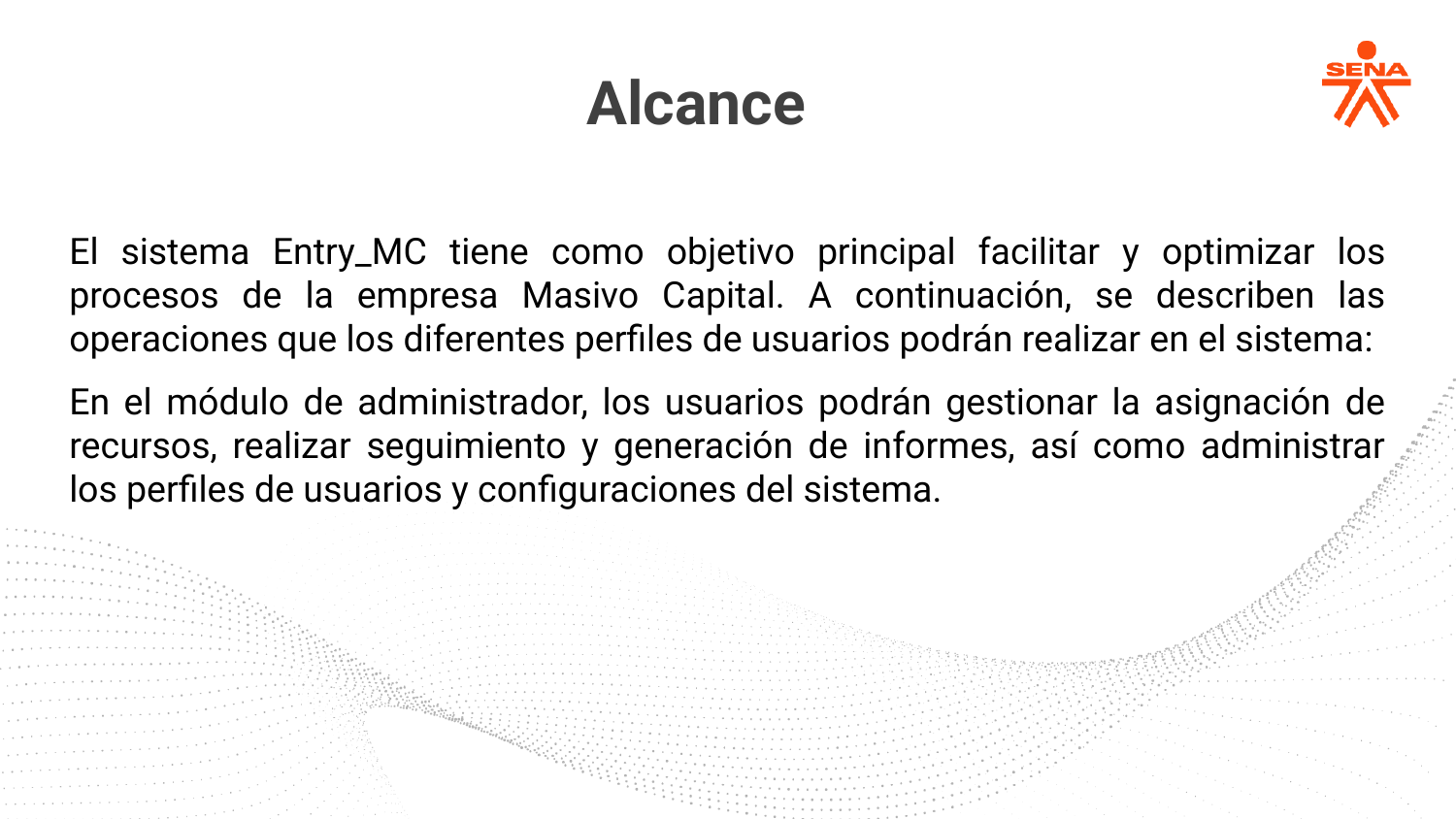

# Alcance
El sistema Entry_MC tiene como objetivo principal facilitar y optimizar los procesos de la empresa Masivo Capital. A continuación, se describen las operaciones que los diferentes perfiles de usuarios podrán realizar en el sistema:
En el módulo de administrador, los usuarios podrán gestionar la asignación de recursos, realizar seguimiento y generación de informes, así como administrar los perfiles de usuarios y configuraciones del sistema.